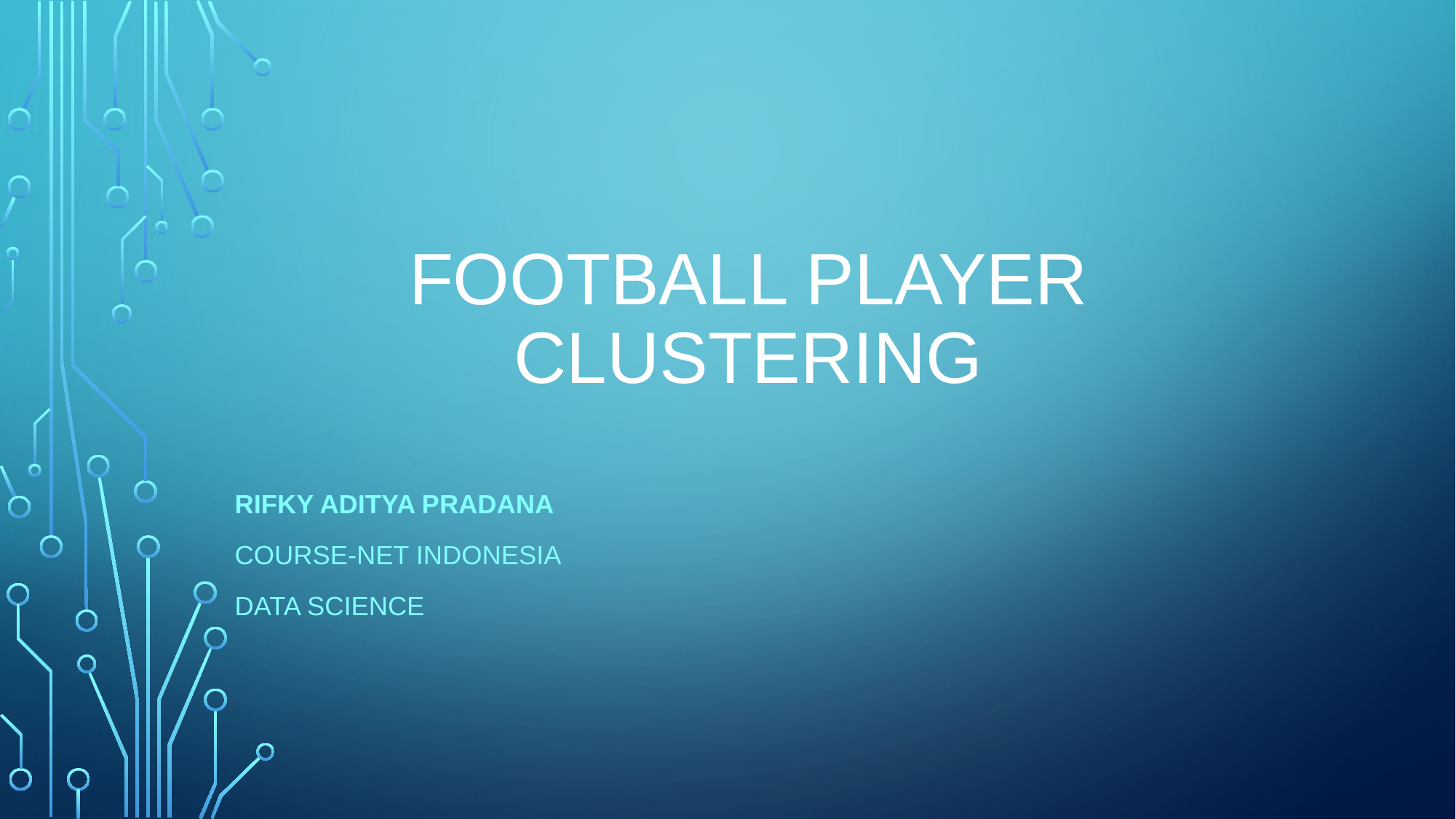

# FOOTBALL PLAYER CLUSTERING

Rifky Aditya Pradana
Course-net indonesia
Data science